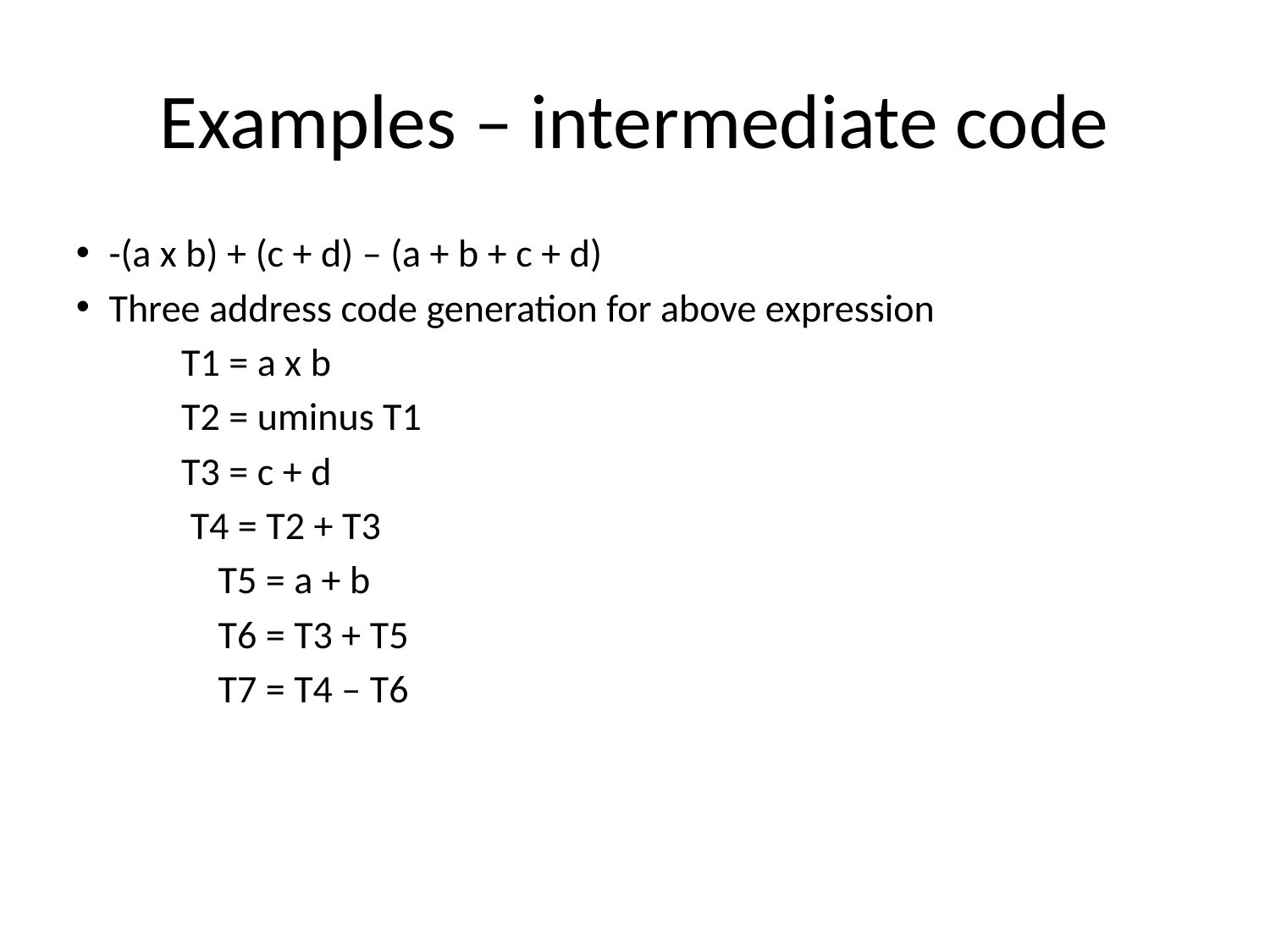

Examples – intermediate code
-(a x b) + (c + d) – (a + b + c + d)
Three address code generation for above expression
	  T1 = a x b
	  T2 = uminus T1
	  T3 = c + d
	   T4 = T2 + T3
                T5 = a + b
                T6 = T3 + T5
                T7 = T4 – T6